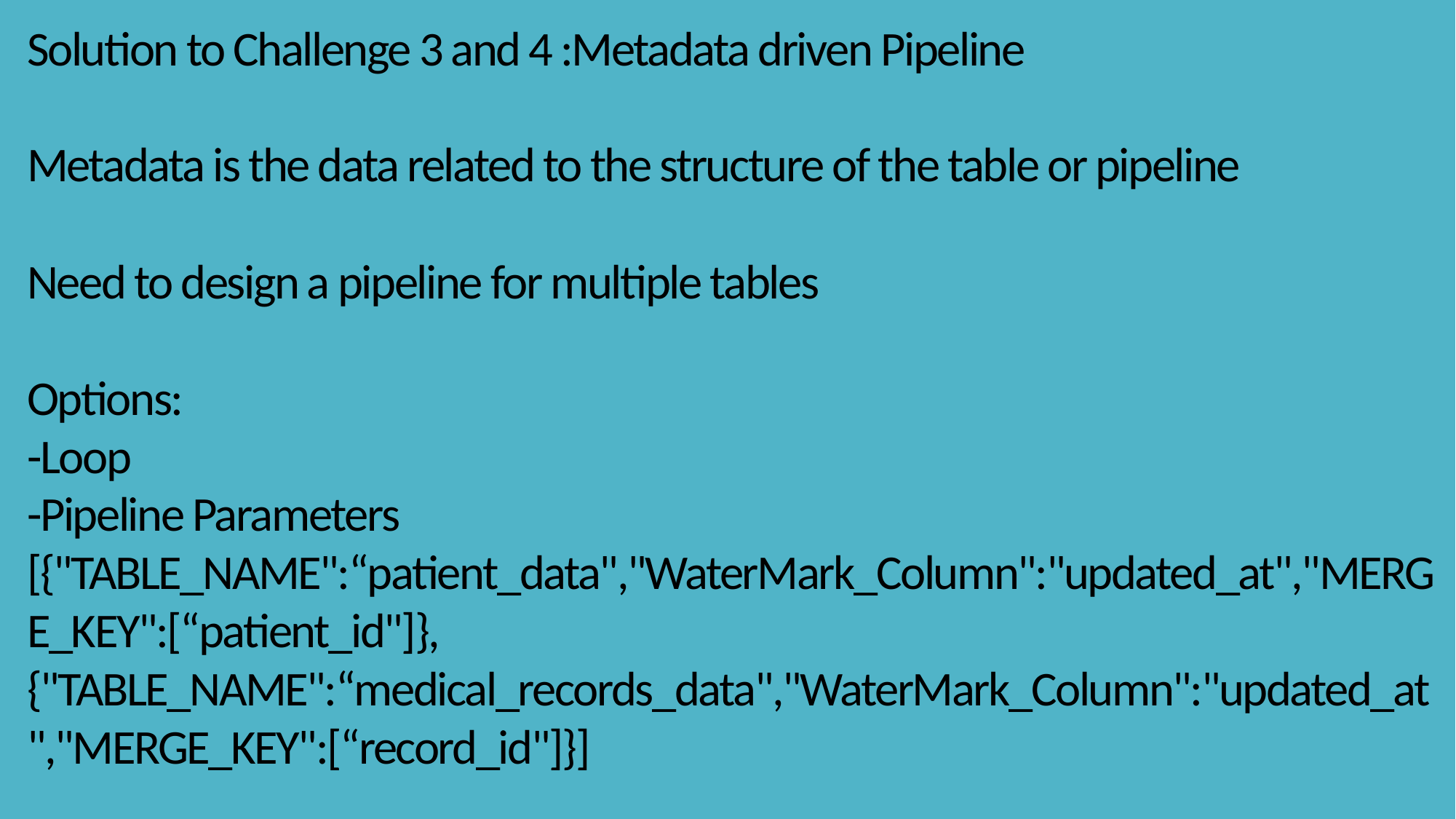

# Solution to Challenge 3 and 4 :Metadata driven Pipeline Metadata is the data related to the structure of the table or pipeline Need to design a pipeline for multiple tables Options: -Loop -Pipeline Parameters [{"TABLE_NAME":“patient_data","WaterMark_Column":"updated_at","MERGE_KEY":[“patient_id"]},{"TABLE_NAME":“medical_records_data","WaterMark_Column":"updated_at","MERGE_KEY":[“record_id"]}]